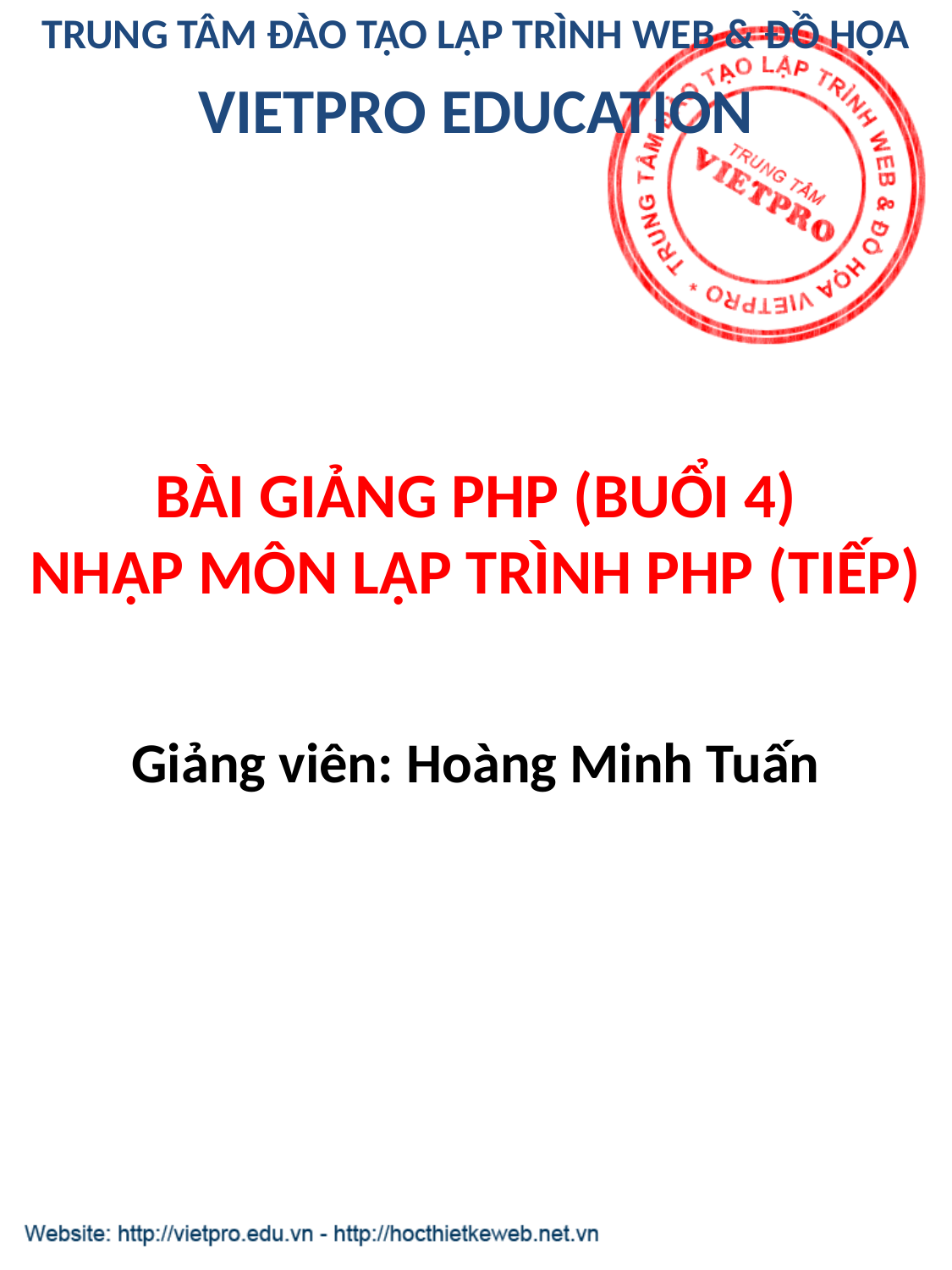

TRUNG TÂM ĐÀO TẠO LẬP TRÌNH WEB & ĐỒ HỌA
VIETPRO EDUCATION
# BÀI GIẢNG PHP (BUỔI 4) NHẬP MÔN LẬP TRÌNH PHP (TIẾP)
Giảng viên: Hoàng Minh Tuấn